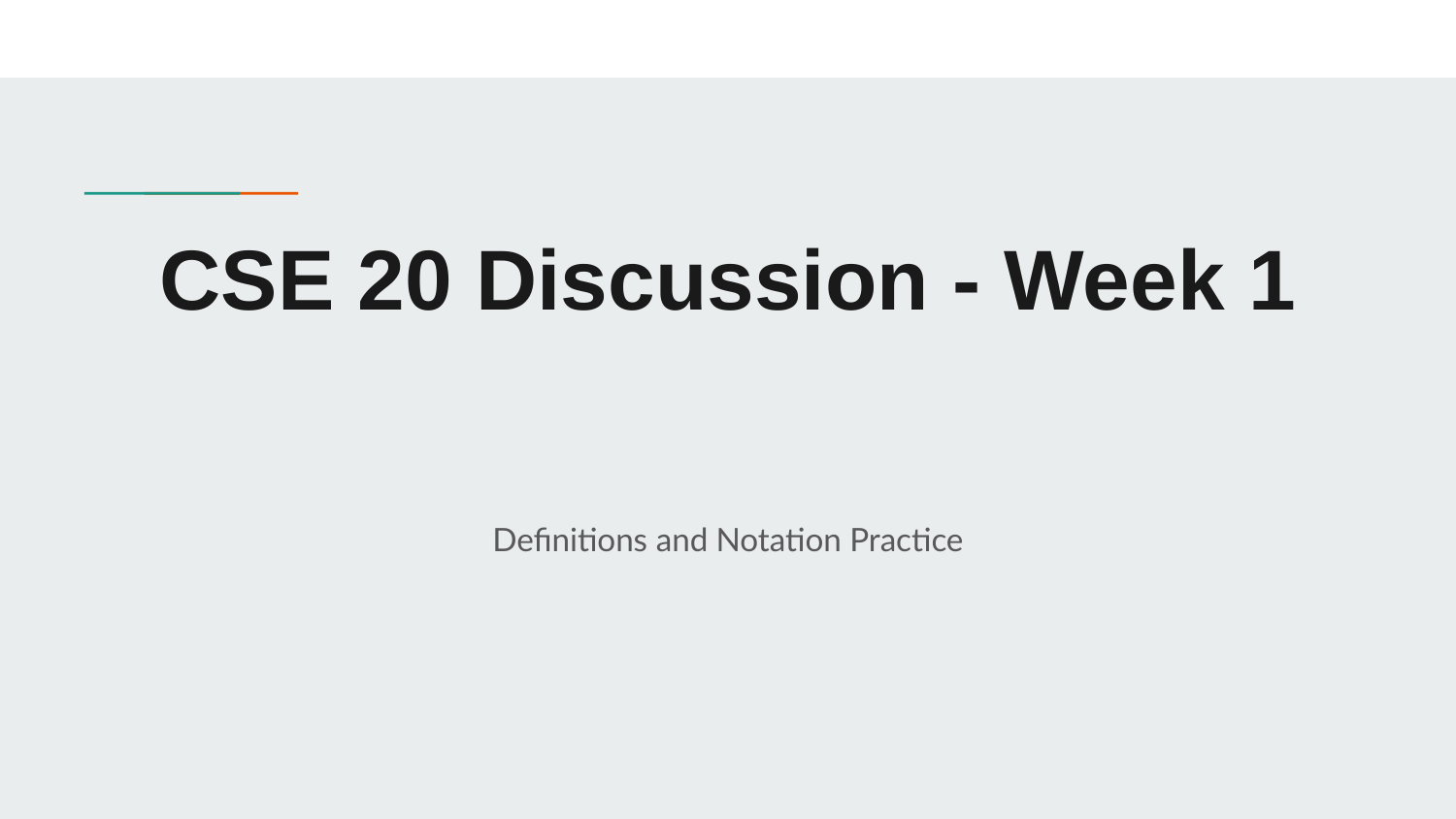

# CSE 20 Discussion - Week 1
Definitions and Notation Practice